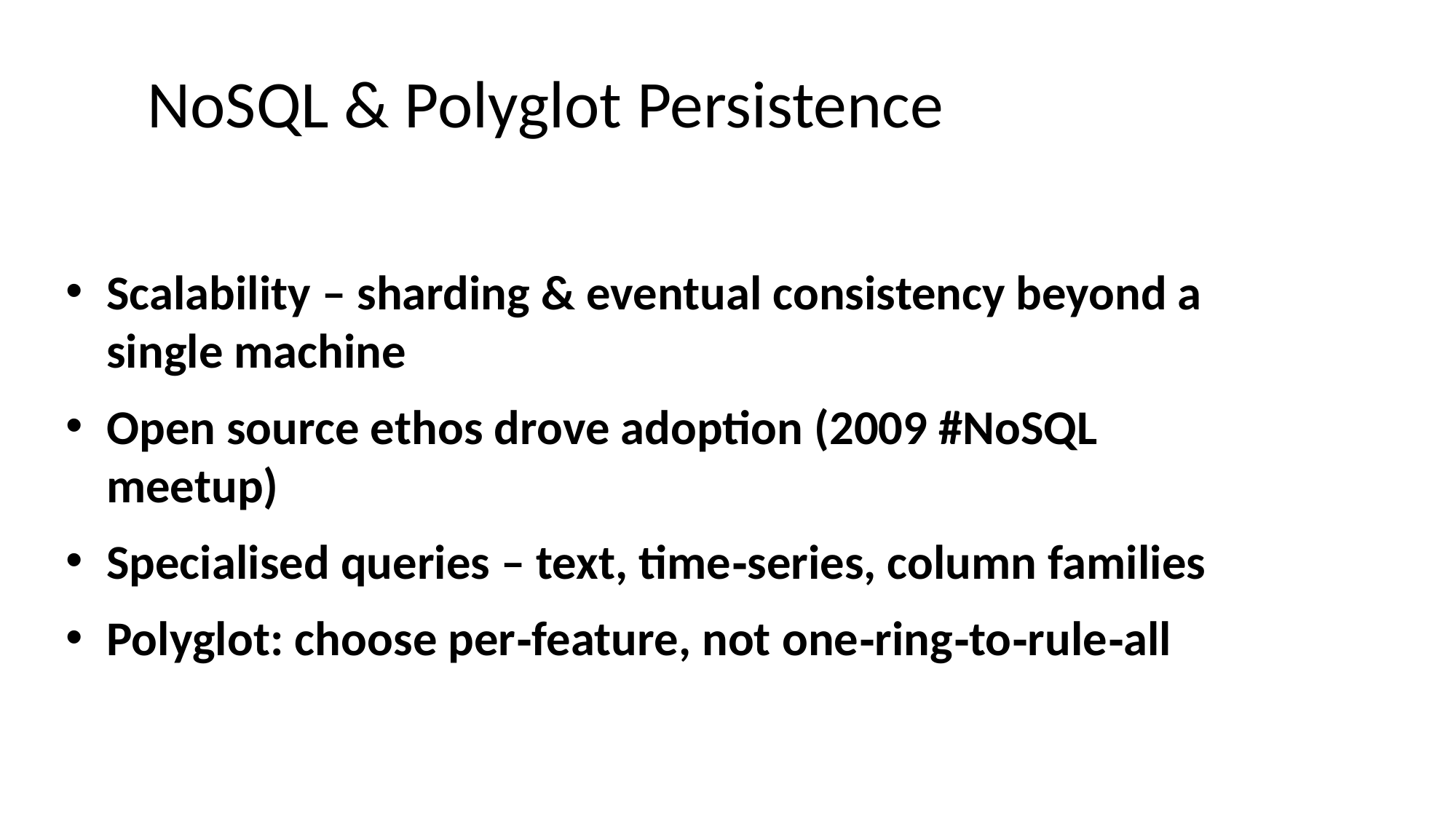

# NoSQL & Polyglot Persistence

Scalability – sharding & eventual consistency beyond a single machine
Open source ethos drove adoption (2009 #NoSQL meetup)
Specialised queries – text, time‑series, column families
Polyglot: choose per‑feature, not one‑ring‑to‑rule‑all